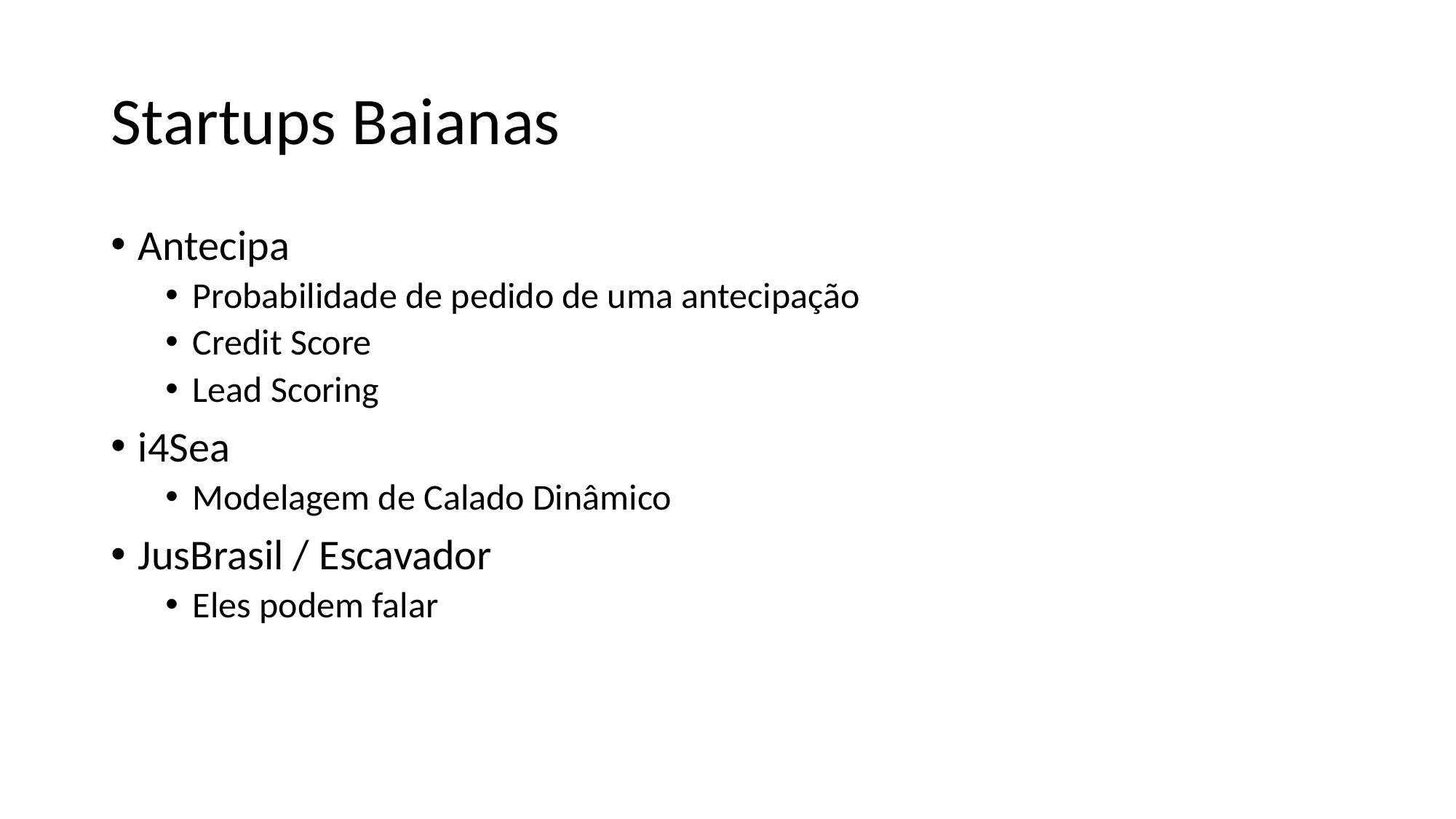

# Startups Baianas
Antecipa
Probabilidade de pedido de uma antecipação
Credit Score
Lead Scoring
i4Sea
Modelagem de Calado Dinâmico
JusBrasil / Escavador
Eles podem falar